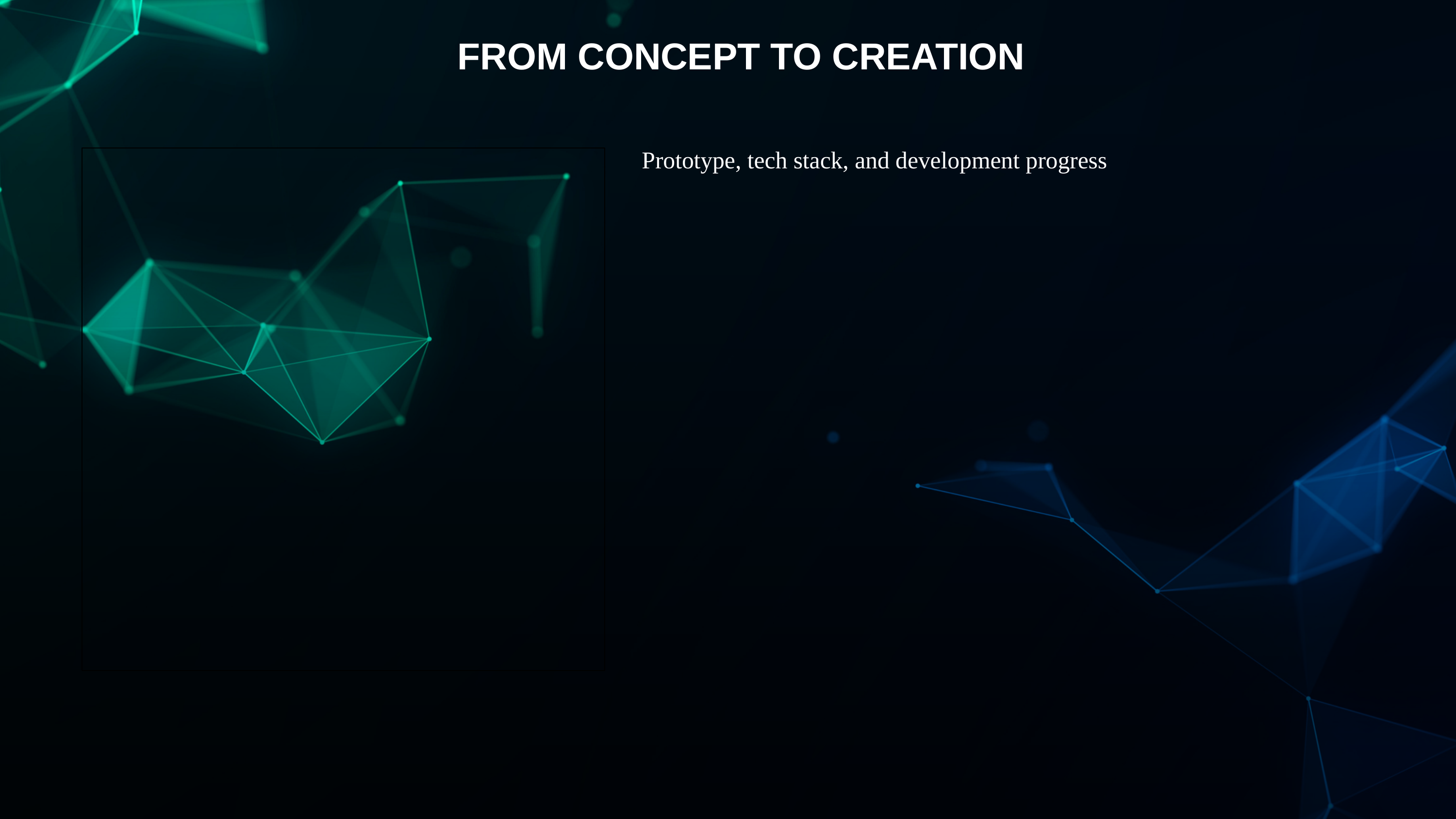

FROM CONCEPT TO CREATION

Prototype, tech stack, and development progress